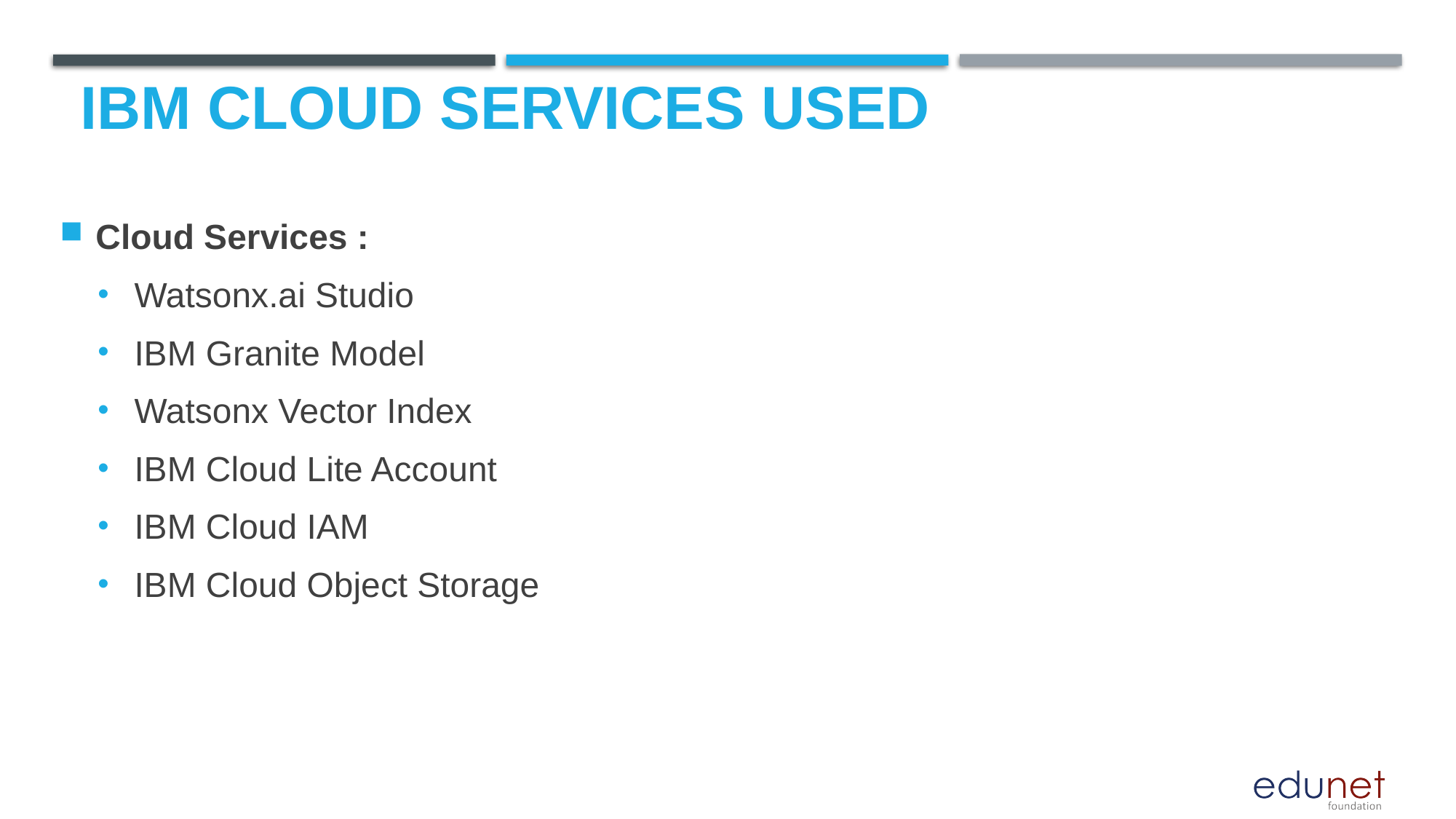

# IBM cloud services used
Cloud Services :
Watsonx.ai Studio
IBM Granite Model
Watsonx Vector Index
IBM Cloud Lite Account
IBM Cloud IAM
IBM Cloud Object Storage